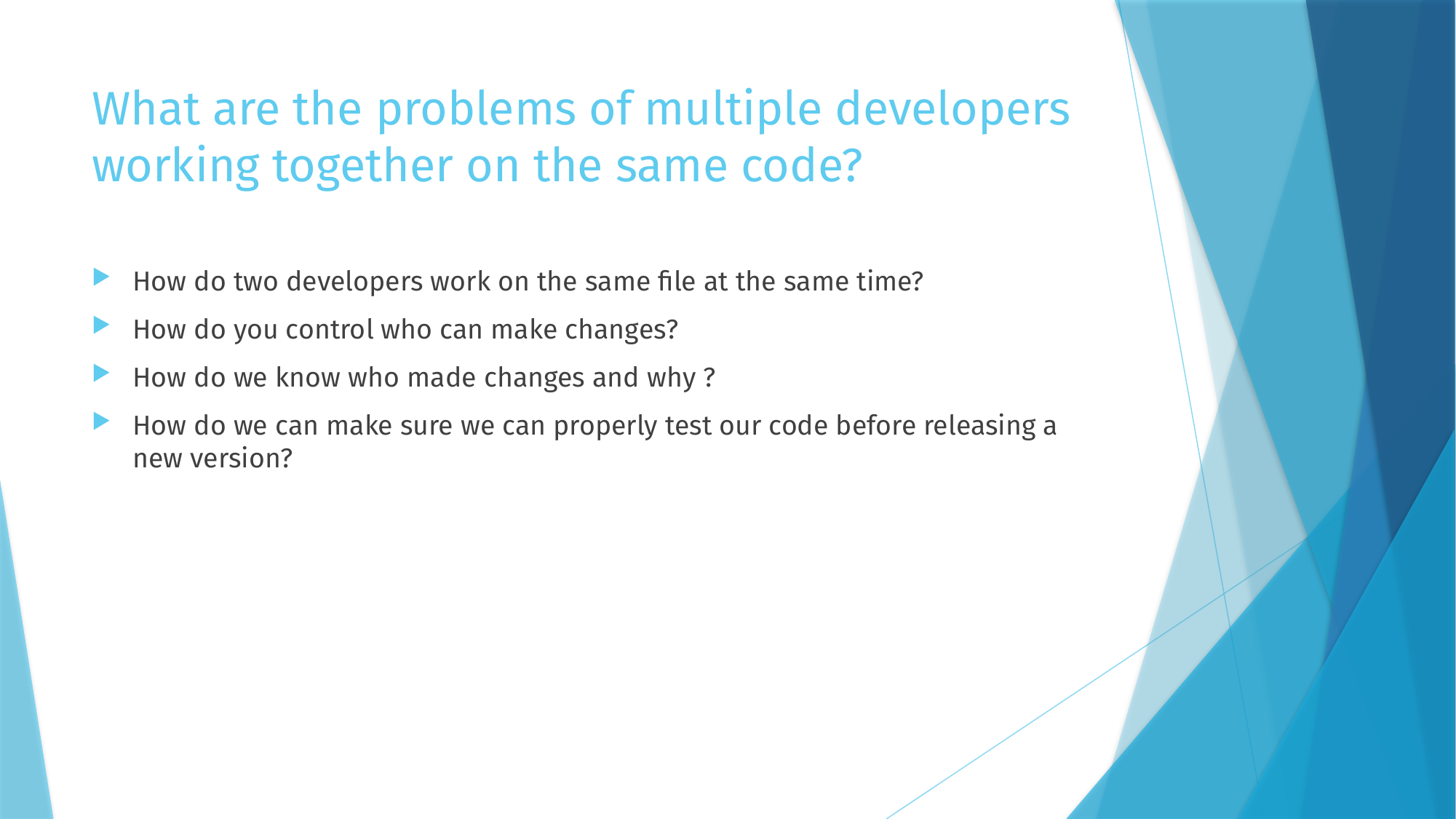

# What are the problems of multiple developers working together on the same code?
How do two developers work on the same file at the same time?
How do you control who can make changes?
How do we know who made changes and why ?
How do we can make sure we can properly test our code before releasing a new version?